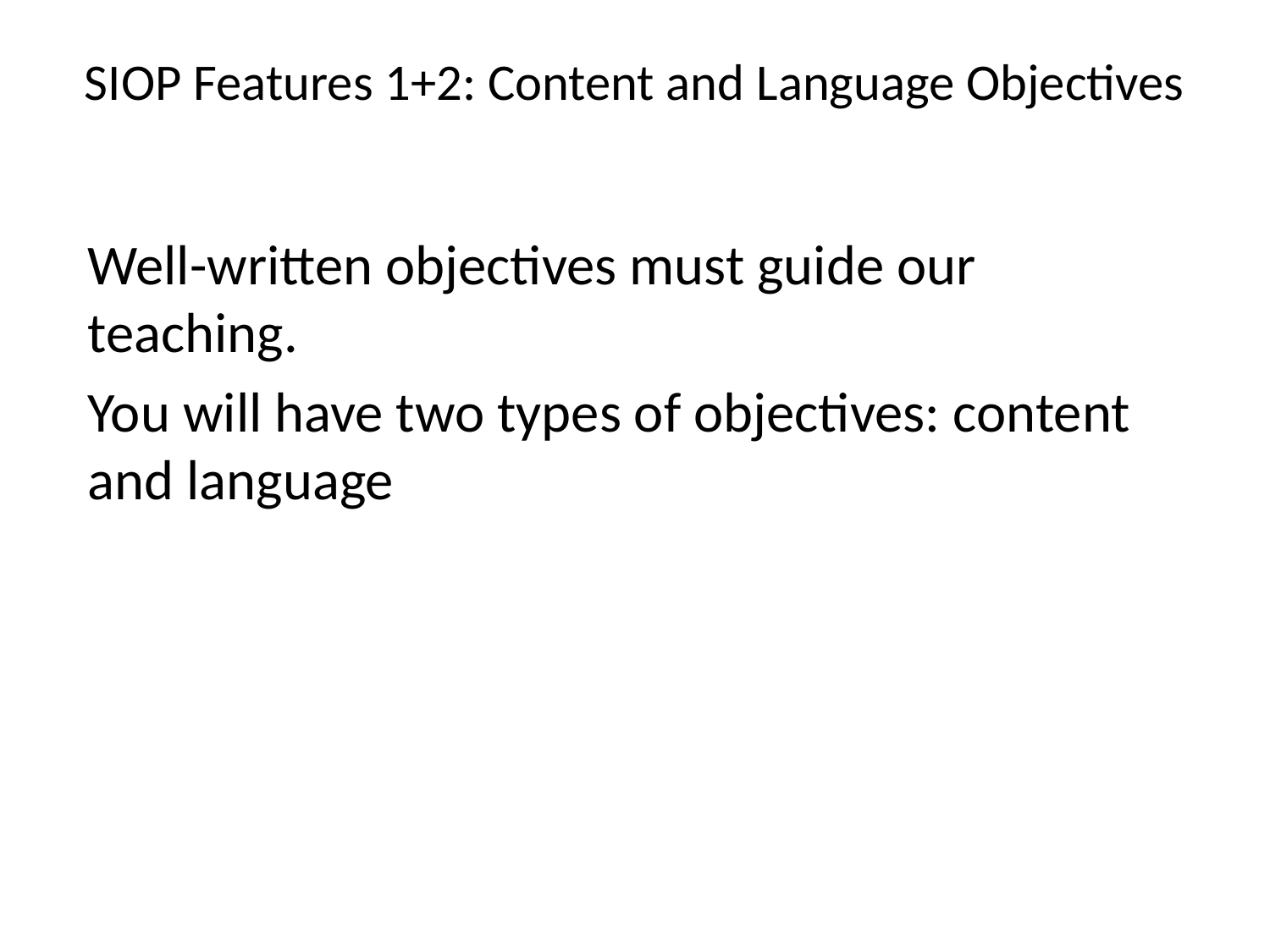

# SIOP Features 1+2: Content and Language Objectives
Well-written objectives must guide our teaching.
You will have two types of objectives: content and language